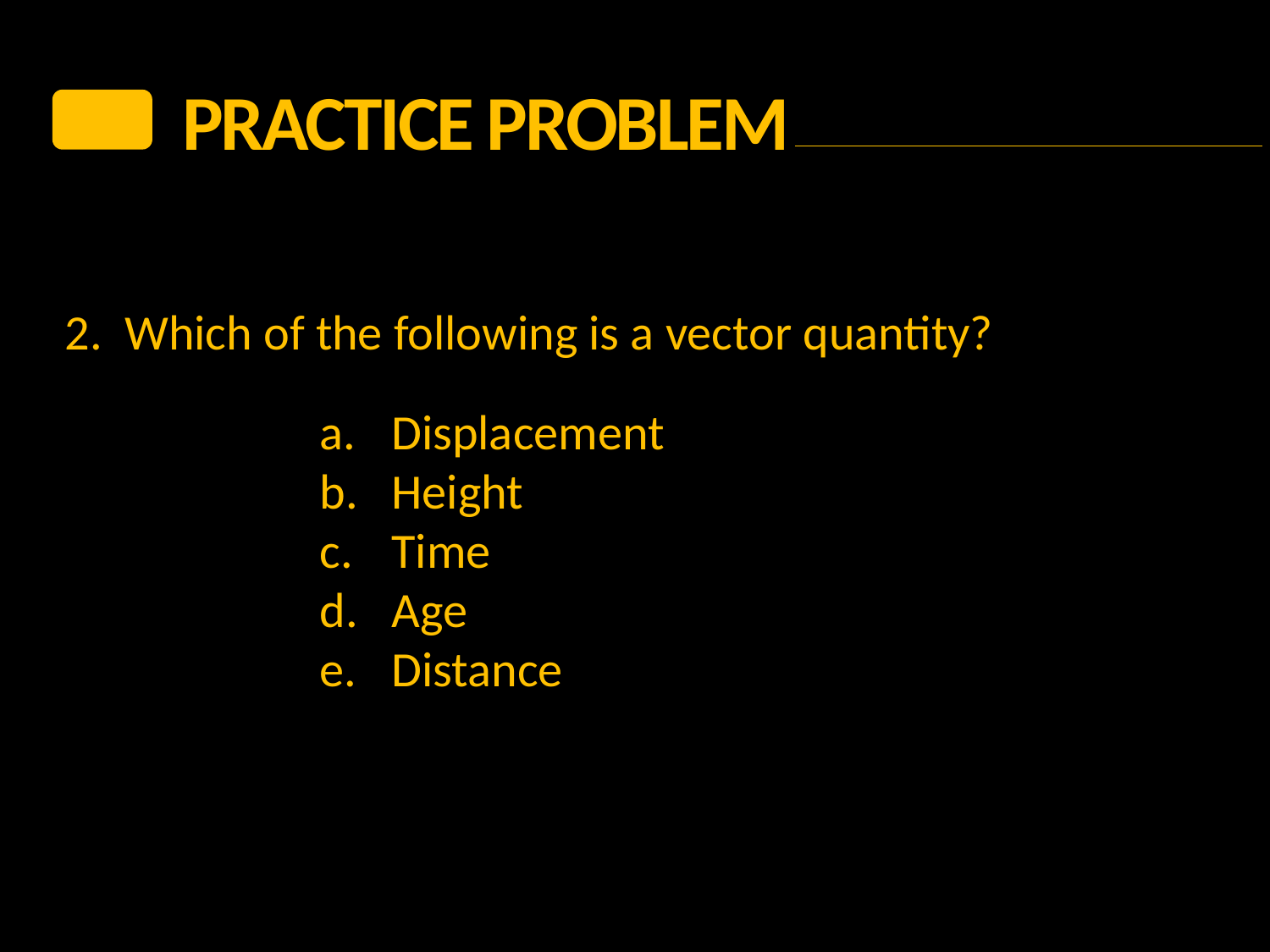

PRACTICE Problem

2.  Which of the following is a vector quantity?
Displacement
Height
Time
Age
Distance